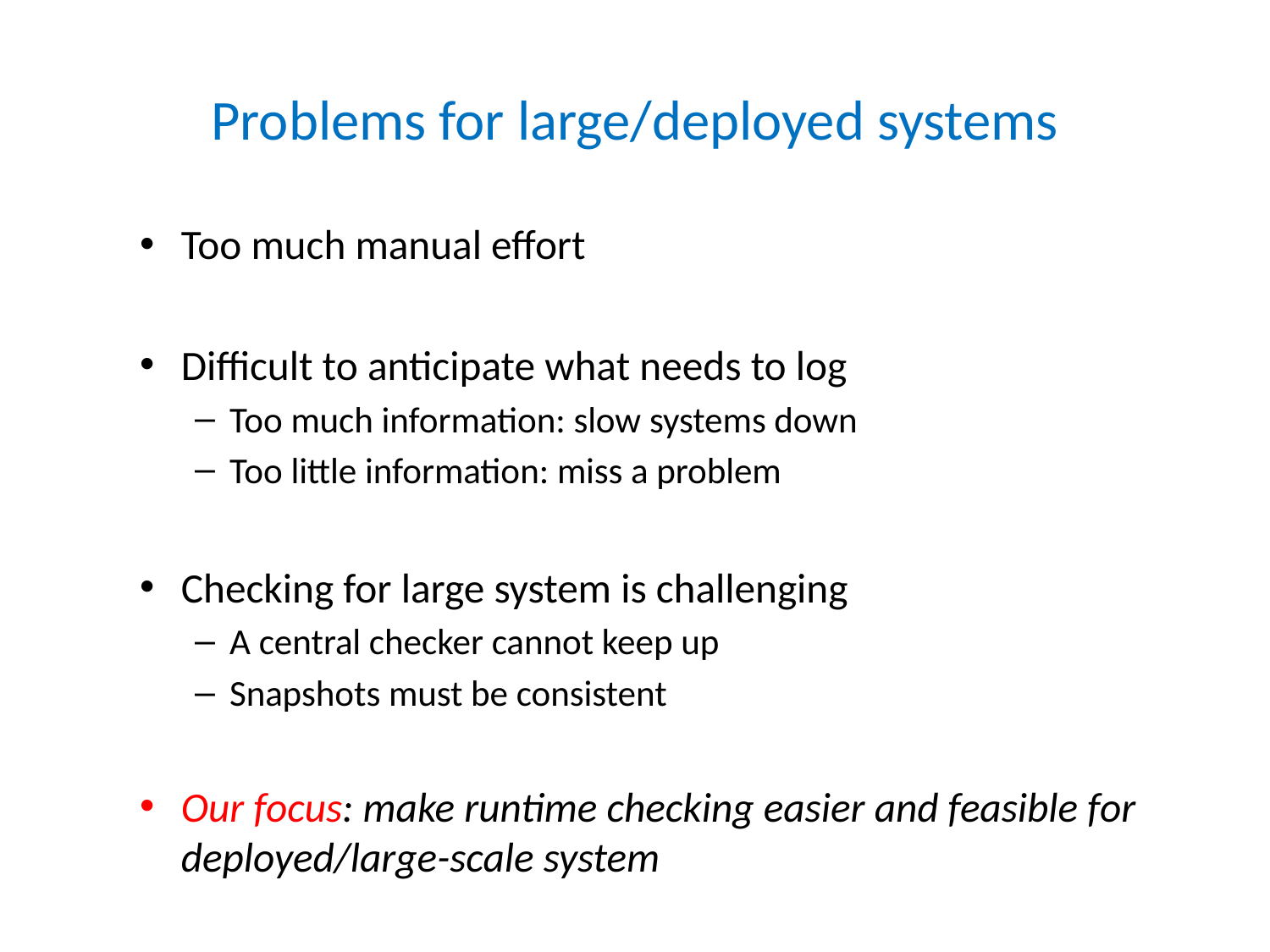

# Problems for large/deployed systems
Too much manual effort

Difficult to anticipate what needs to log
Too much information: slow systems down
Too little information: miss a problem

Checking for large system is challenging
A central checker cannot keep up
Snapshots must be consistent

Our focus: make runtime checking easier and feasible for deployed/large-scale system